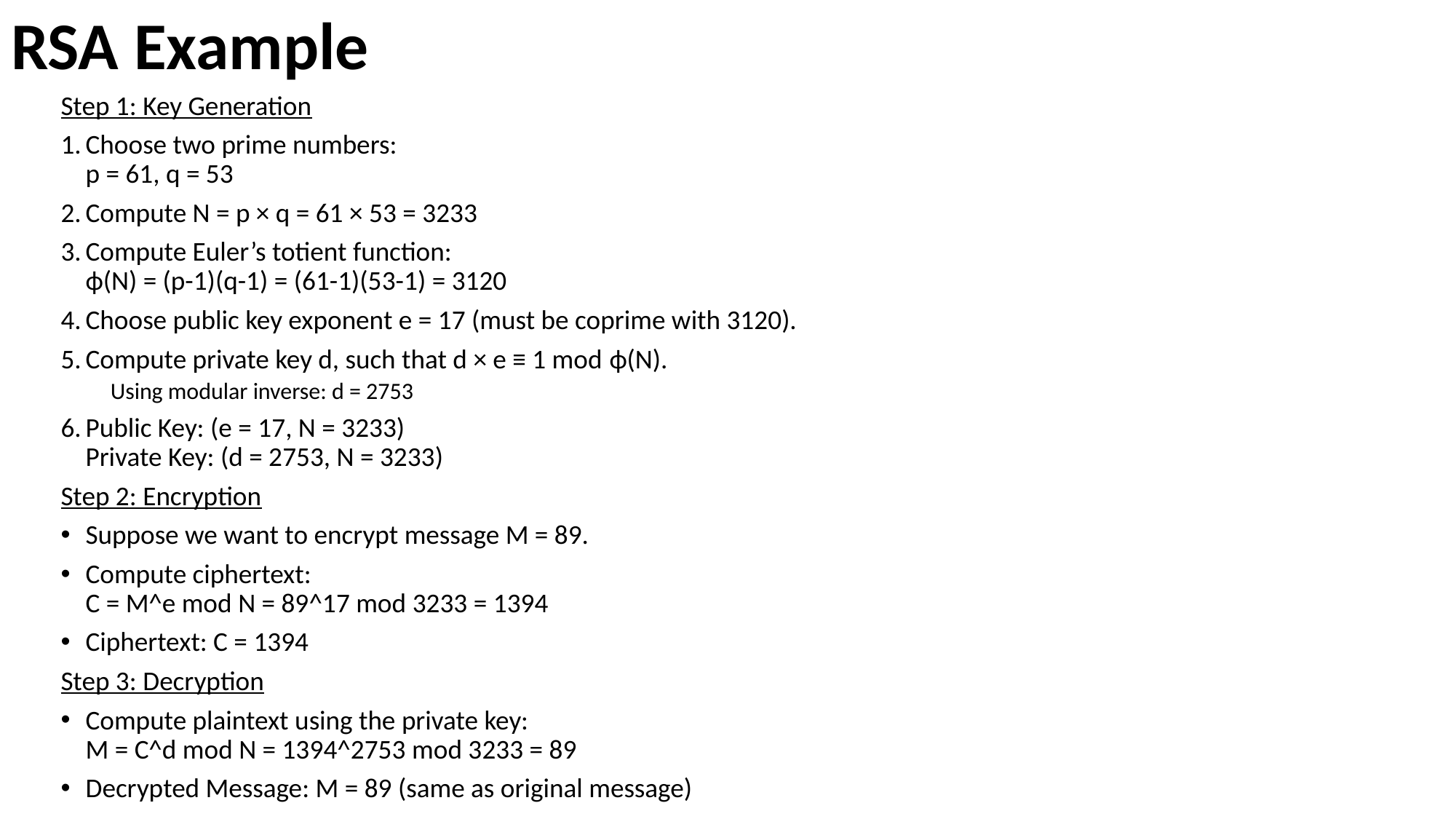

# RSA Example
Step 1: Key Generation
Choose two prime numbers:
p = 61, q = 53
Compute N = p × q = 61 × 53 = 3233
Compute Euler’s totient function:
ϕ(N) = (p-1)(q-1) = (61-1)(53-1) = 3120
Choose public key exponent e = 17 (must be coprime with 3120).
Compute private key d, such that d × e ≡ 1 mod ϕ(N).
Using modular inverse: d = 2753
Public Key: (e = 17, N = 3233)
Private Key: (d = 2753, N = 3233)
Step 2: Encryption
Suppose we want to encrypt message M = 89.
Compute ciphertext:
C = M^e mod N = 89^17 mod 3233 = 1394
Ciphertext: C = 1394
Step 3: Decryption
Compute plaintext using the private key:
M = C^d mod N = 1394^2753 mod 3233 = 89
Decrypted Message: M = 89 (same as original message)